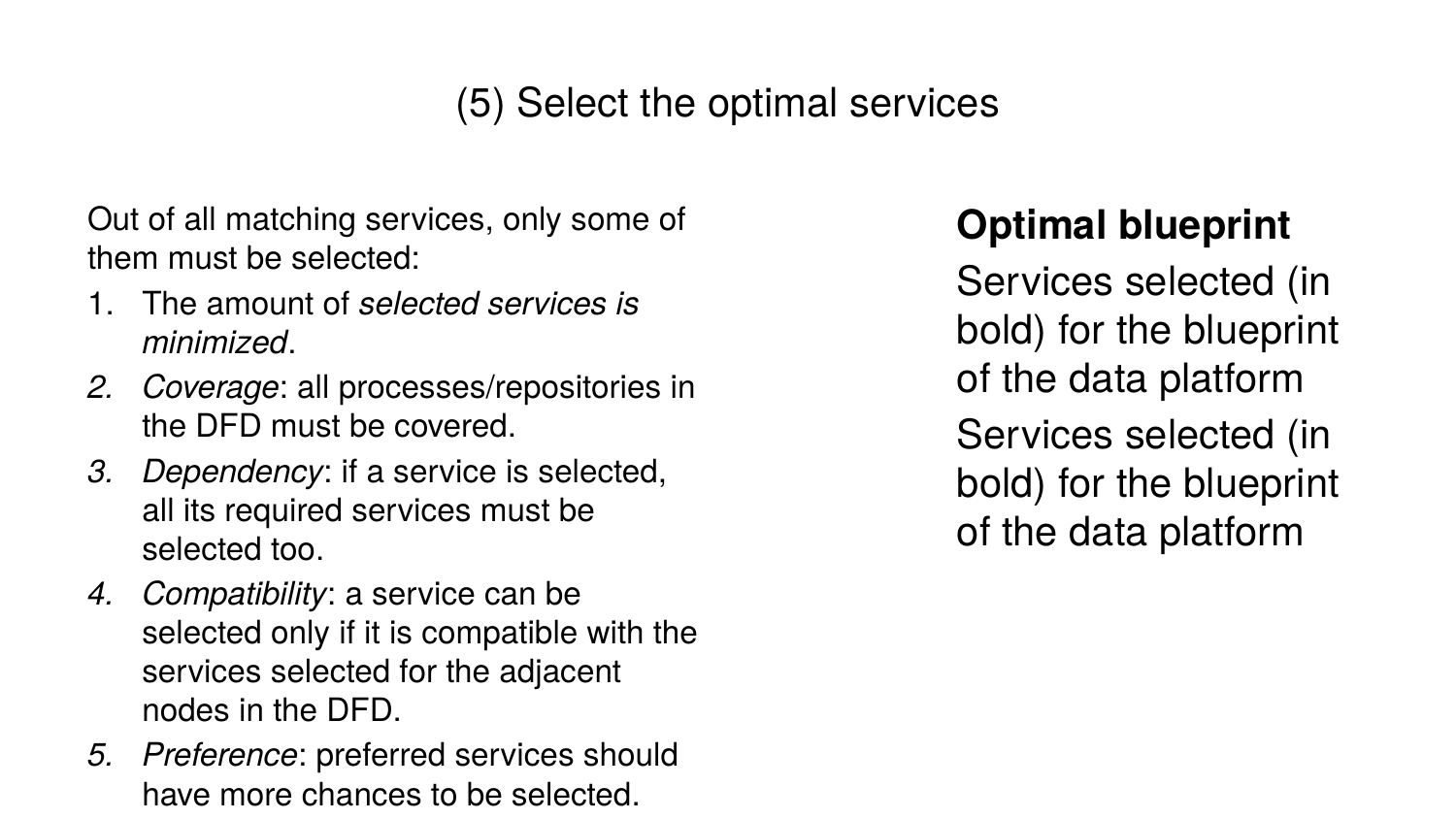

# (5) Select the optimal services
Out of all matching services, only some of them must be selected:
The amount of selected services is minimized.
Coverage: all processes/repositories in the DFD must be covered.
Dependency: if a service is selected, all its required services must be selected too.
Compatibility: a service can be selected only if it is compatible with the services selected for the adjacent nodes in the DFD.
Preference: preferred services should have more chances to be selected.
This is a facility location optimization linear programming problem (available on Github w/ Python + CPlex library).
Optimal blueprint
Services selected (in bold) for the blueprint of the data platform
Services selected (in bold) for the blueprint of the data platform